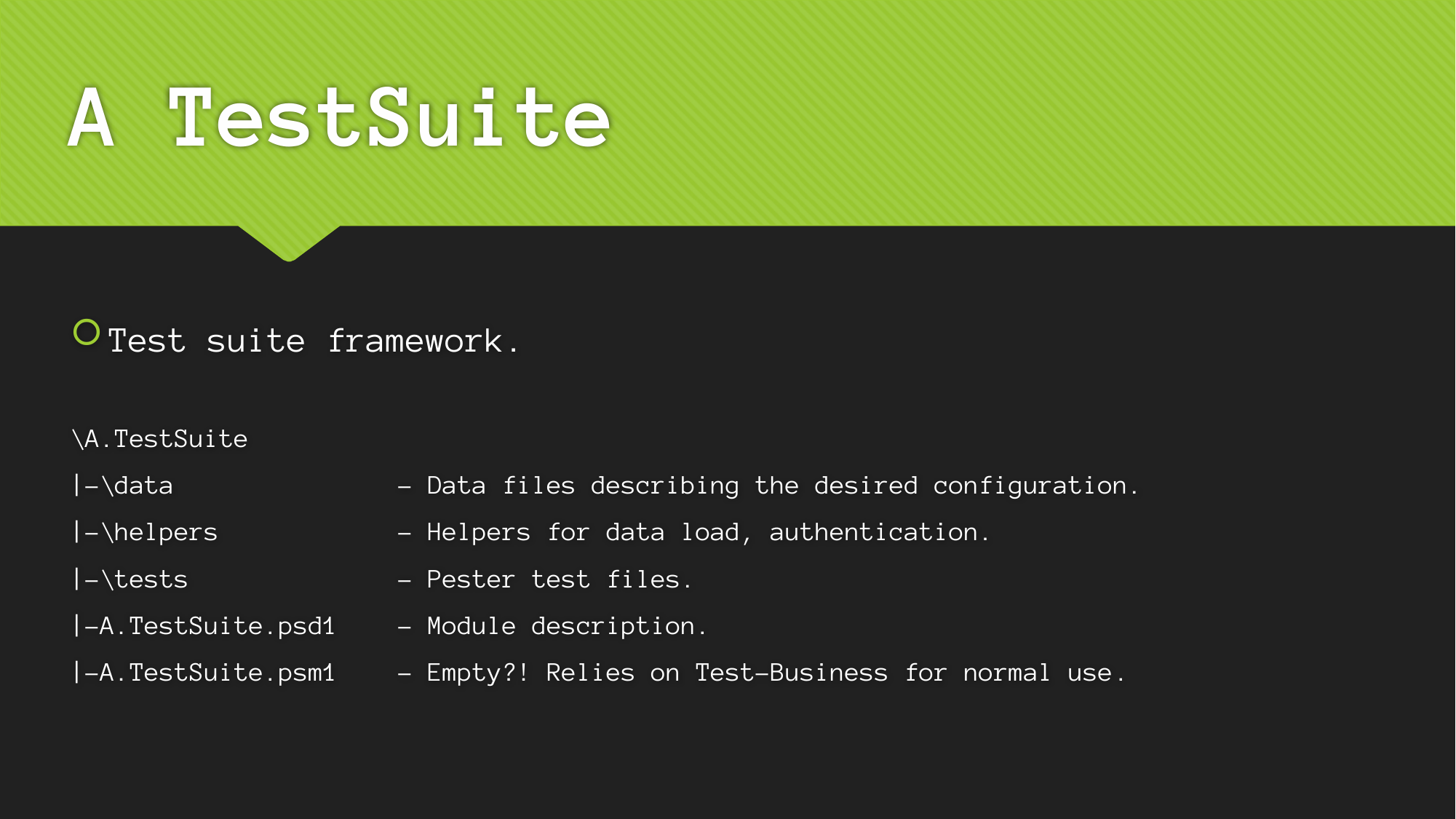

# A TestSuite
Test suite framework.

\A.TestSuite
|-\data               - Data files describing the desired configuration.
|-\helpers            - Helpers for data load, authentication.
|-\tests              - Pester test files.
|-A.TestSuite.psd1    - Module description.
|-A.TestSuite.psm1    - Empty?! Relies on Test-Business for normal use.